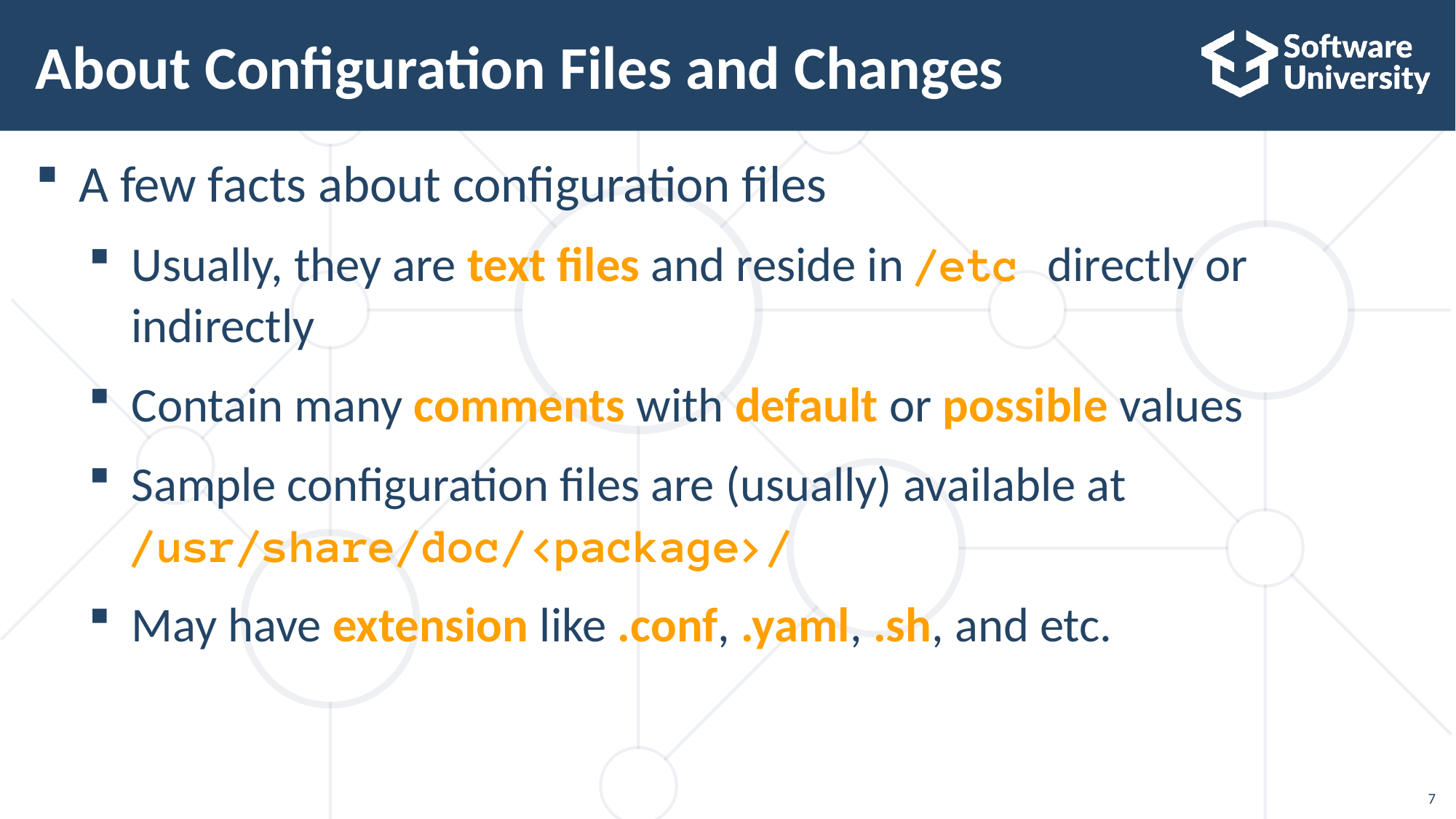

# About Configuration Files and Changes
A few facts about configuration files
Usually, they are text files and reside in /etc directly or indirectly
Contain many comments with default or possible values
Sample configuration files are (usually) available at /usr/share/doc/<package>/
May have extension like .conf, .yaml, .sh, and etc.
7